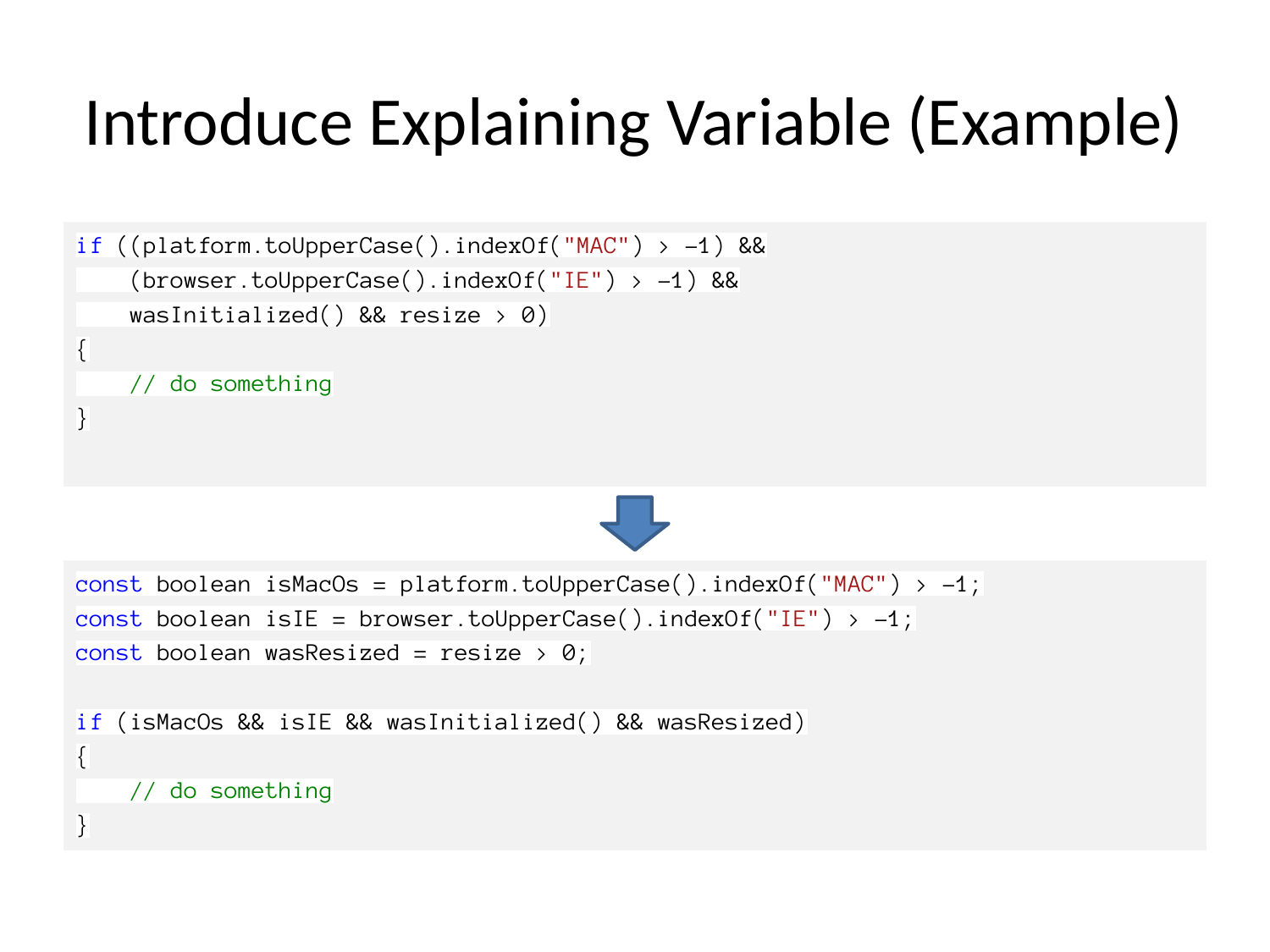

# Introduce Explaining Variable (Example)
if ((platform.toUpperCase().indexOf("MAC") > -1) &&
    (browser.toUpperCase().indexOf("IE") > -1) &&
    wasInitialized() && resize > 0)
{
    // do something
}

const boolean isMacOs = platform.toUpperCase().indexOf("MAC") > -1;
const boolean isIE = browser.toUpperCase().indexOf("IE") > -1;
const boolean wasResized = resize > 0;

if (isMacOs && isIE && wasInitialized() && wasResized)
{
    // do something
}